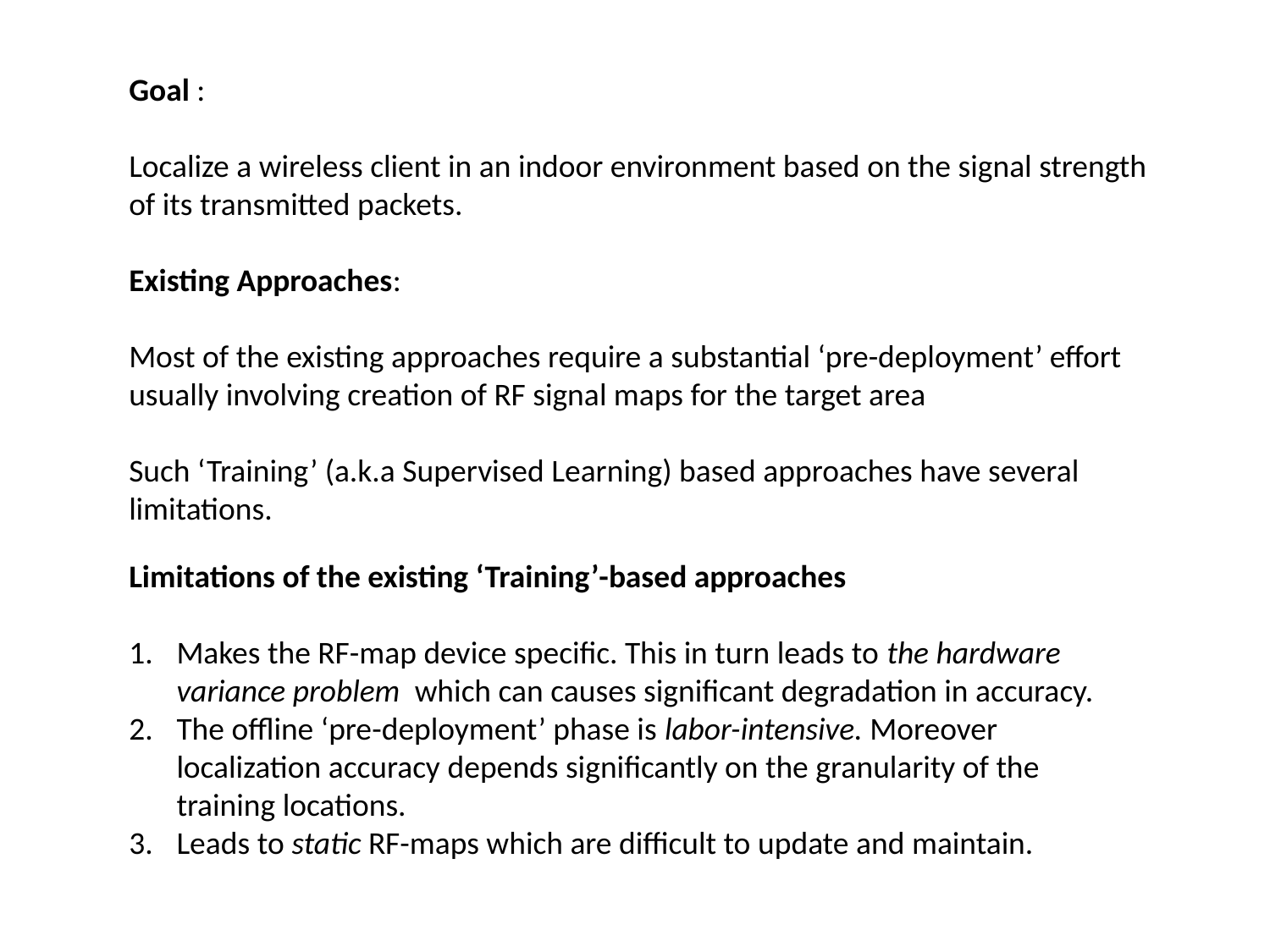

Goal :

Localize a wireless client in an indoor environment based on the signal strength of its transmitted packets.
Existing Approaches:

Most of the existing approaches require a substantial ‘pre-deployment’ effort usually involving creation of RF signal maps for the target area

Such ‘Training’ (a.k.a Supervised Learning) based approaches have several limitations.
Limitations of the existing ‘Training’-based approaches

Makes the RF-map device specific. This in turn leads to the hardware variance problem  which can causes significant degradation in accuracy.
The offline ‘pre-deployment’ phase is labor-intensive. Moreover localization accuracy depends significantly on the granularity of the training locations.
Leads to static RF-maps which are difficult to update and maintain.